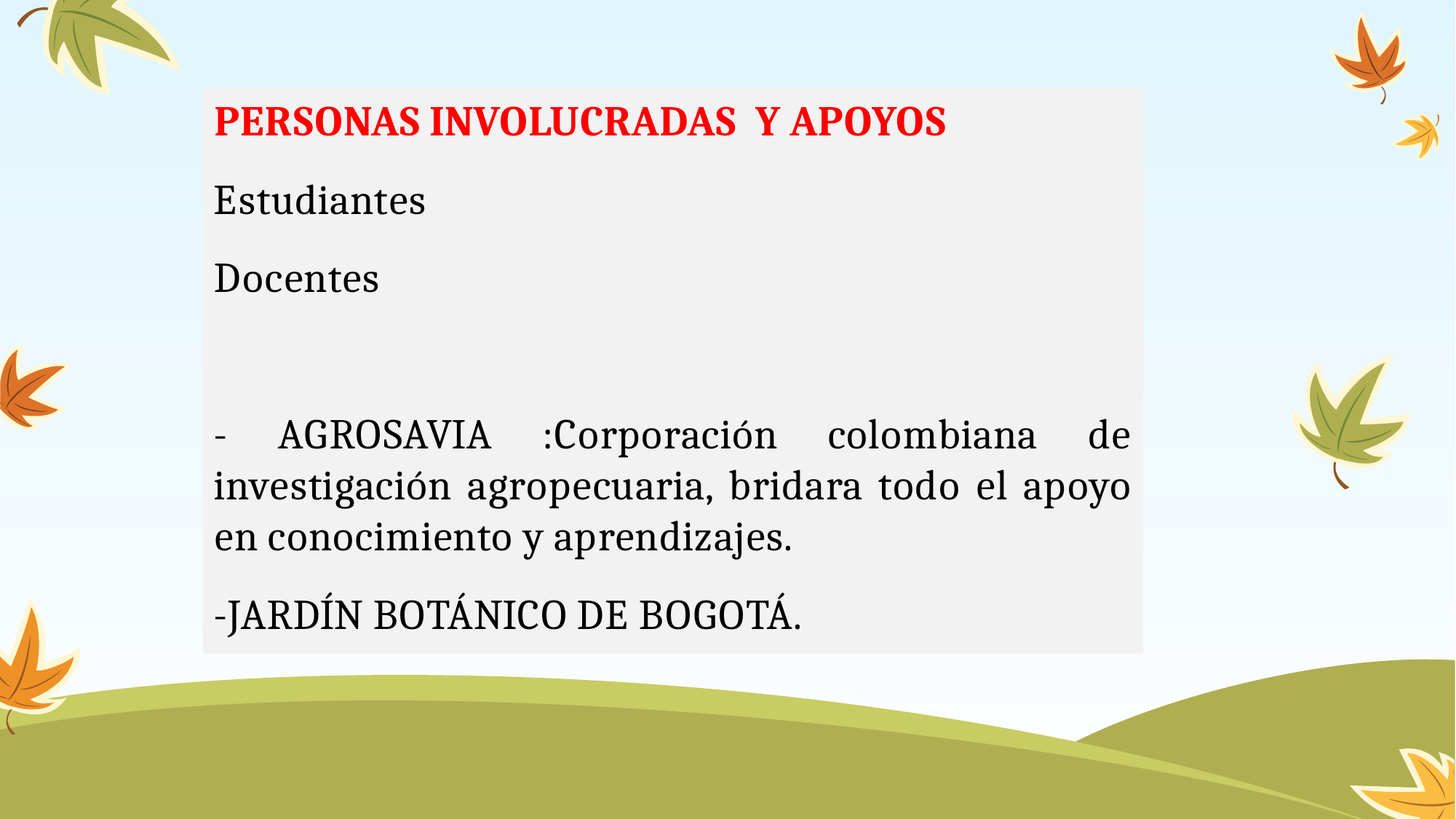

PERSONAS INVOLUCRADAS  Y APOYOS
Estudiantes
Docentes

- AGROSAVIA :Corporación colombiana de investigación agropecuaria, bridara todo el apoyo en conocimiento y aprendizajes.
-JARDÍN BOTÁNICO DE BOGOTÁ.